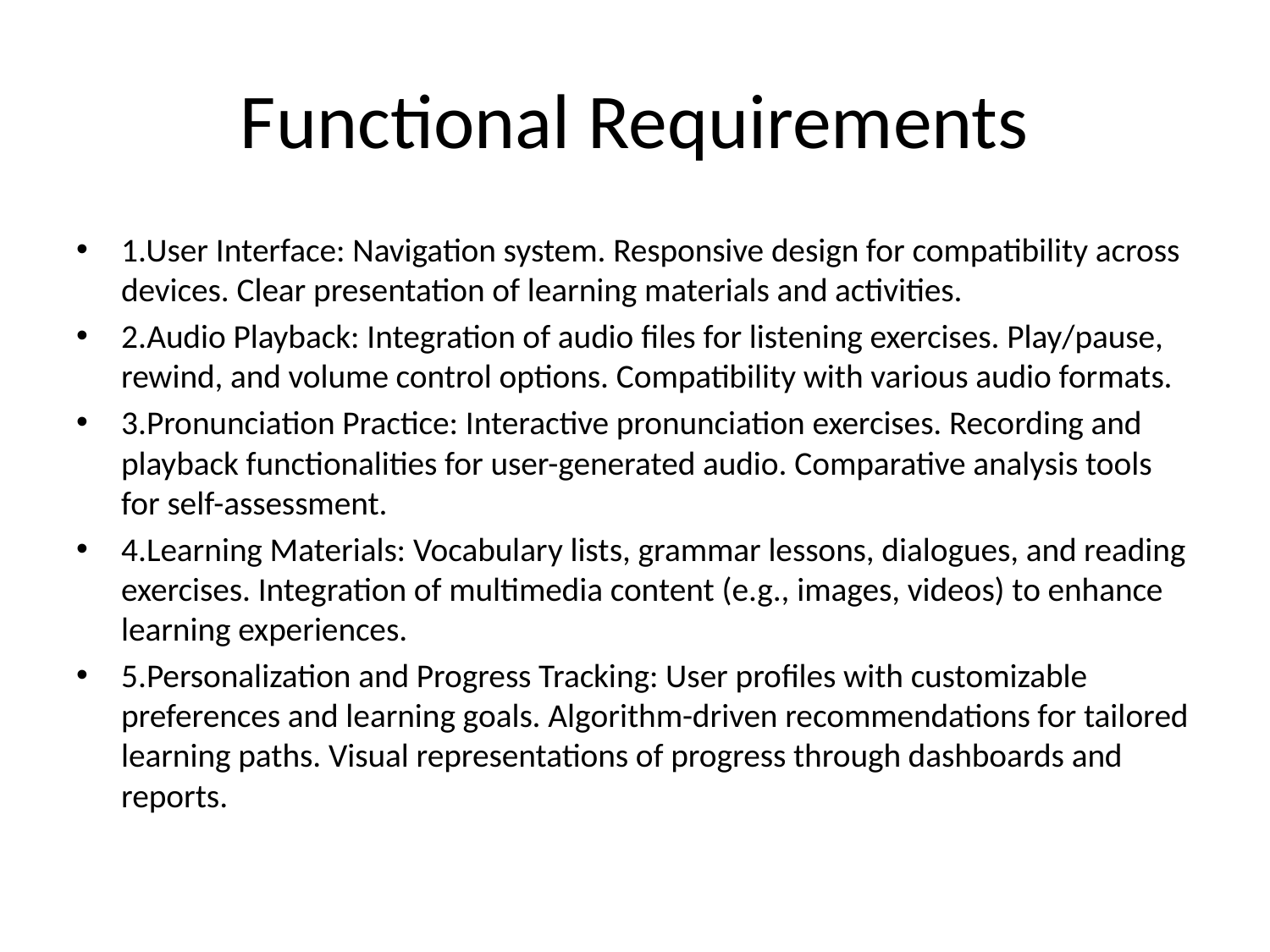

# Functional Requirements
1.User Interface: Navigation system. Responsive design for compatibility across devices. Clear presentation of learning materials and activities.
2.Audio Playback: Integration of audio files for listening exercises. Play/pause, rewind, and volume control options. Compatibility with various audio formats.
3.Pronunciation Practice: Interactive pronunciation exercises. Recording and playback functionalities for user-generated audio. Comparative analysis tools for self-assessment.
4.Learning Materials: Vocabulary lists, grammar lessons, dialogues, and reading exercises. Integration of multimedia content (e.g., images, videos) to enhance learning experiences.
5.Personalization and Progress Tracking: User profiles with customizable preferences and learning goals. Algorithm-driven recommendations for tailored learning paths. Visual representations of progress through dashboards and reports.